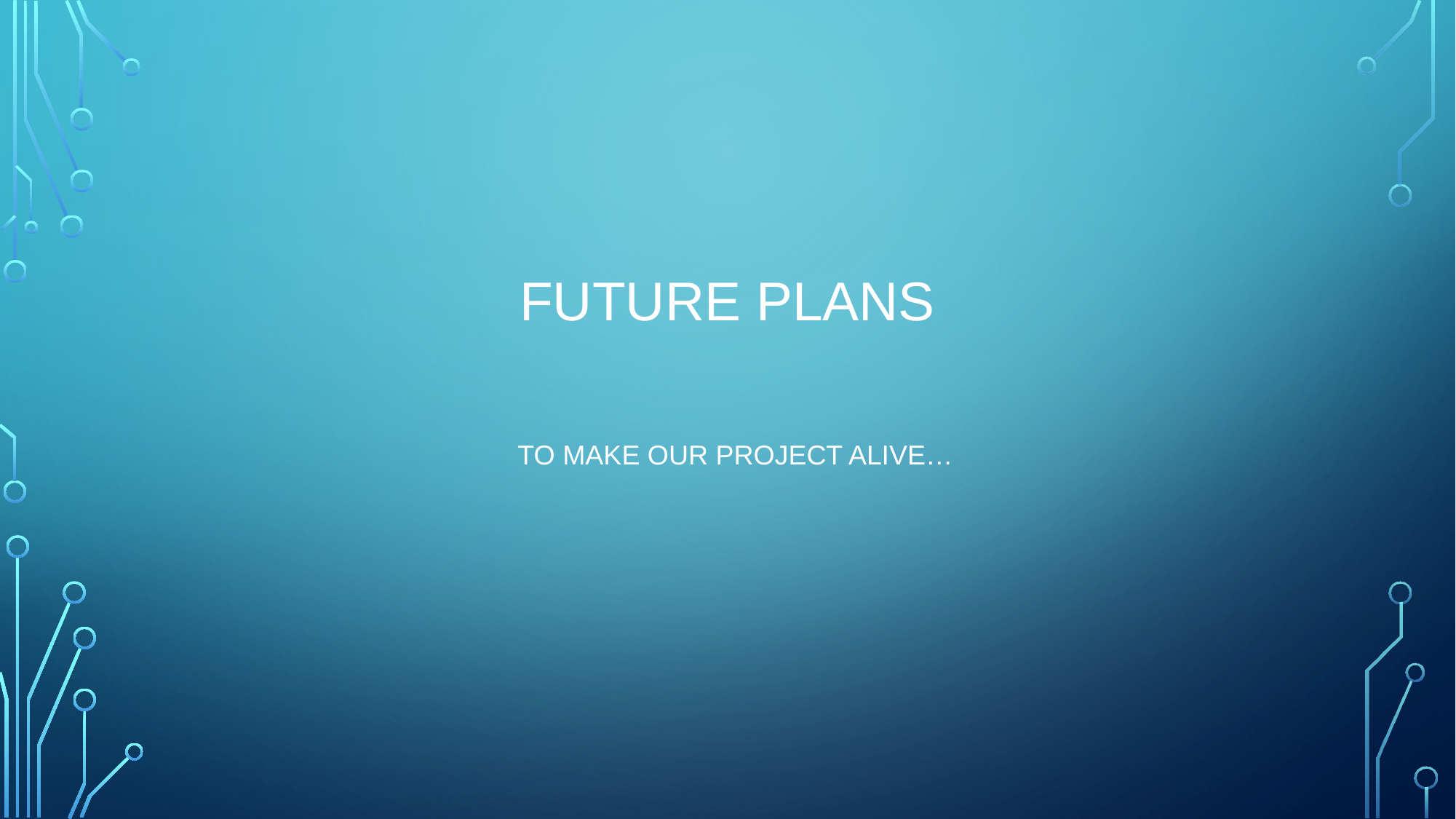

# FUTURE PLANS
To make our project alive…